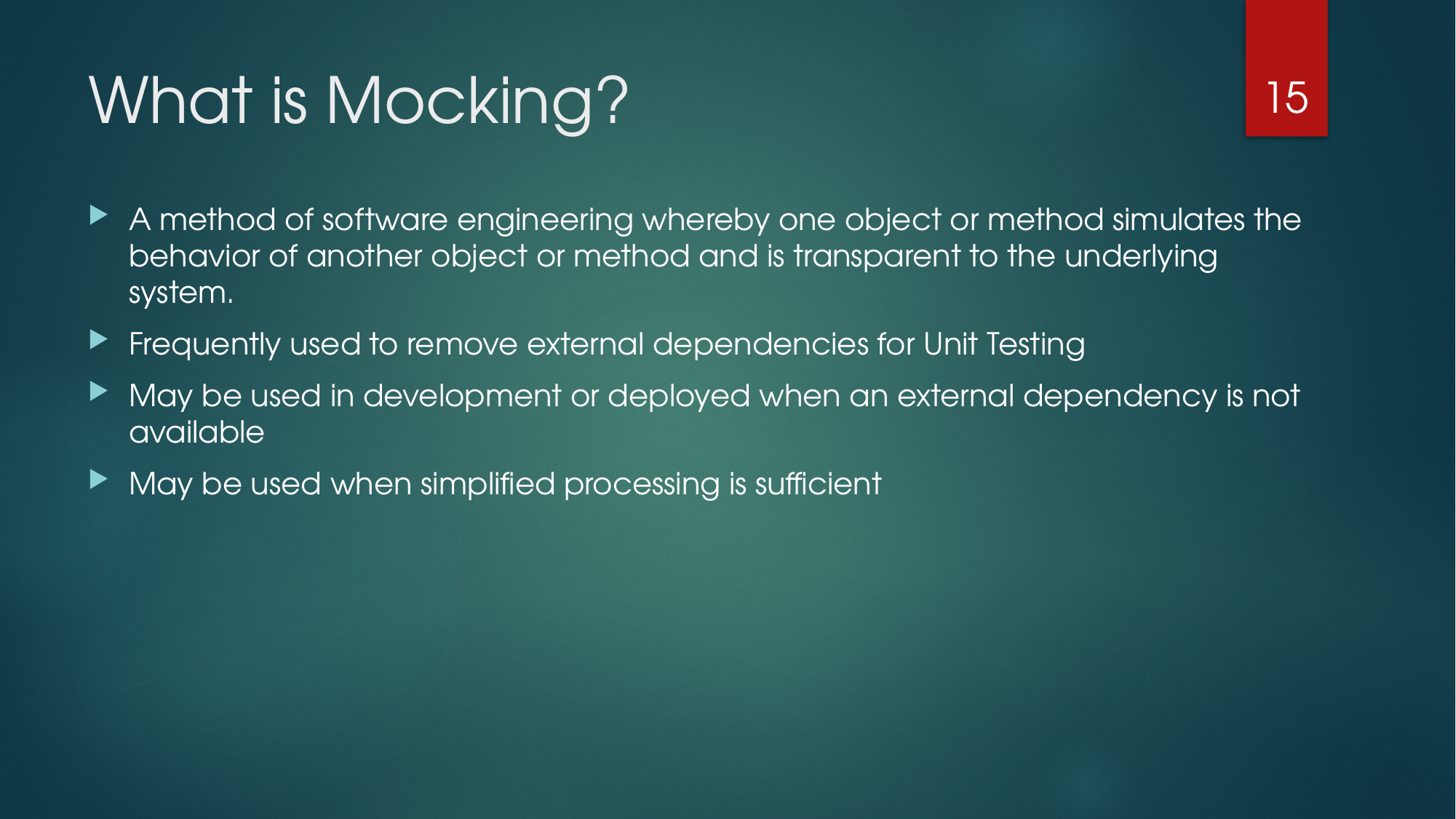

15
# What is Mocking?
A method of software engineering whereby one object or method simulates the behavior of another object or method and is transparent to the underlying system.
Frequently used to remove external dependencies for Unit Testing
May be used in development or deployed when an external dependency is not available
May be used when simplified processing is sufficient